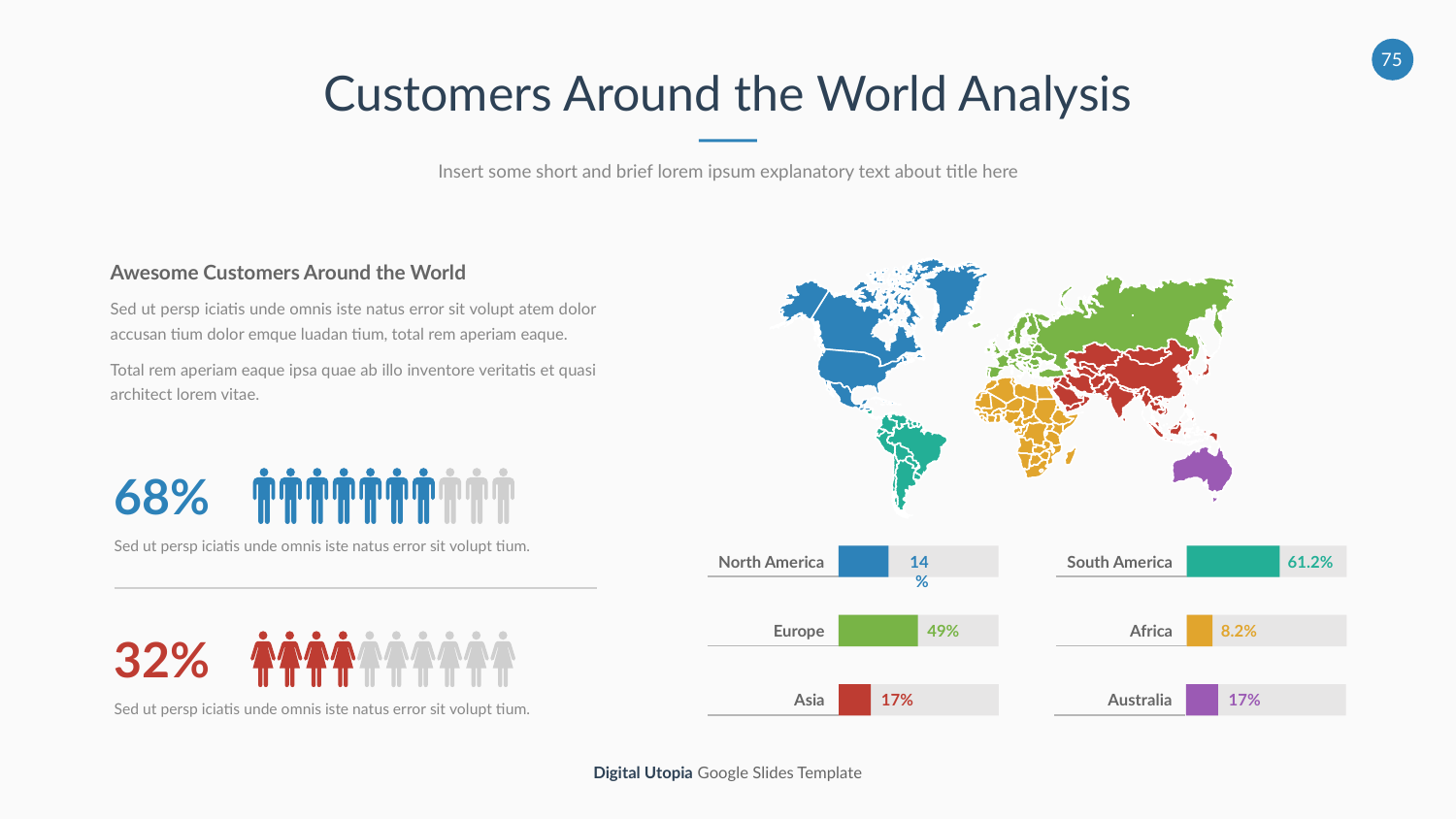

Customers Around the World Analysis
Insert some short and brief lorem ipsum explanatory text about title here

Awesome Customers Around the World
Sed ut persp iciatis unde omnis iste natus error sit volupt atem dolor accusan tium dolor emque luadan tium, total rem aperiam eaque.
Total rem aperiam eaque ipsa quae ab illo inventore veritatis et quasi architect lorem vitae.
68%

Sed ut persp iciatis unde omnis iste natus error sit volupt tium.

North America
14%
South America
61.2%

Europe
49%
Africa
8.2%

Asia
17%
Australia
17%
32%

Sed ut persp iciatis unde omnis iste natus error sit volupt tium.